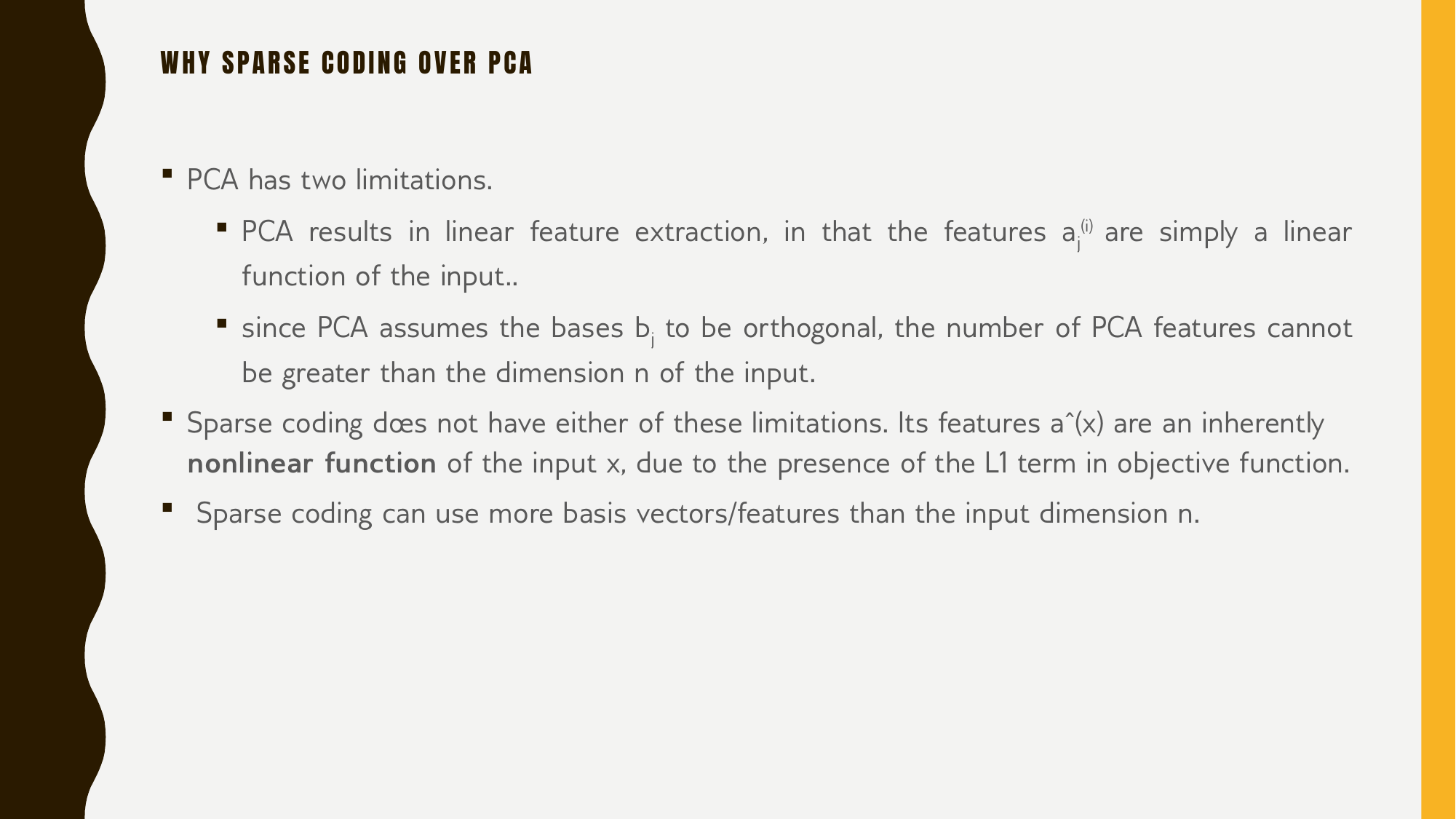

# WHY SPARSE CODING OVER PCA
PCA has two limitations.
PCA results in linear feature extraction, in that the features aj(i) are simply a linear function of the input..
since PCA assumes the bases bj to be orthogonal, the number of PCA features cannot be greater than the dimension n of the input.
Sparse coding does not have either of these limitations. Its features aˆ(x) are an inherently nonlinear function of the input x, due to the presence of the L1 term in objective function.
 Sparse coding can use more basis vectors/features than the input dimension n.